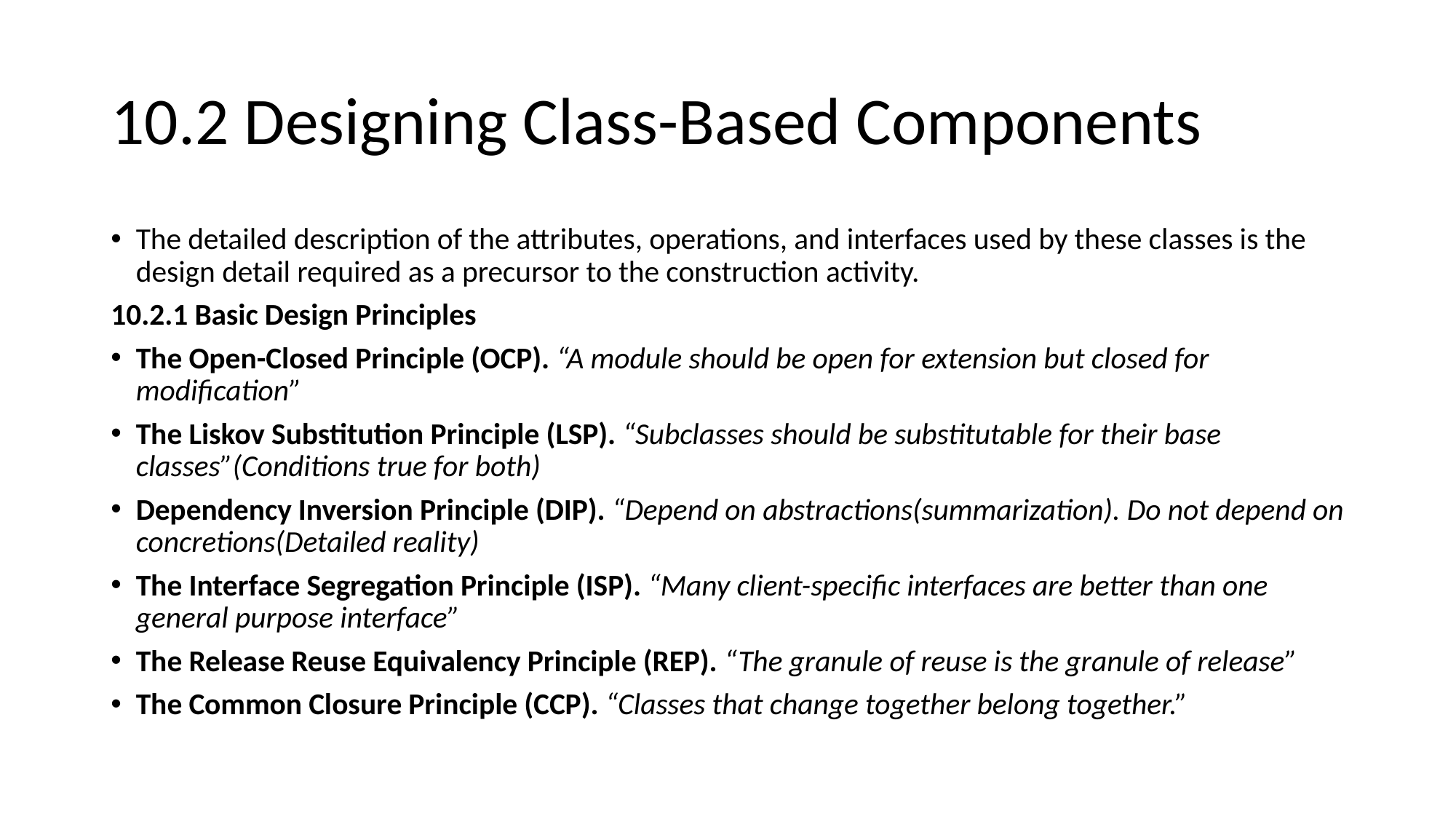

# 10.2 Designing Class-Based Components
The detailed description of the attributes, operations, and interfaces used by these classes is the design detail required as a precursor to the construction activity.
10.2.1 Basic Design Principles
The Open-Closed Principle (OCP). “A module should be open for extension but closed for modification”
The Liskov Substitution Principle (LSP). “Subclasses should be substitutable for their base classes”(Conditions true for both)
Dependency Inversion Principle (DIP). “Depend on abstractions(summarization). Do not depend on concretions(Detailed reality)
The Interface Segregation Principle (ISP). “Many client-specific interfaces are better than one general purpose interface”
The Release Reuse Equivalency Principle (REP). “The granule of reuse is the granule of release”
The Common Closure Principle (CCP). “Classes that change together belong together.”